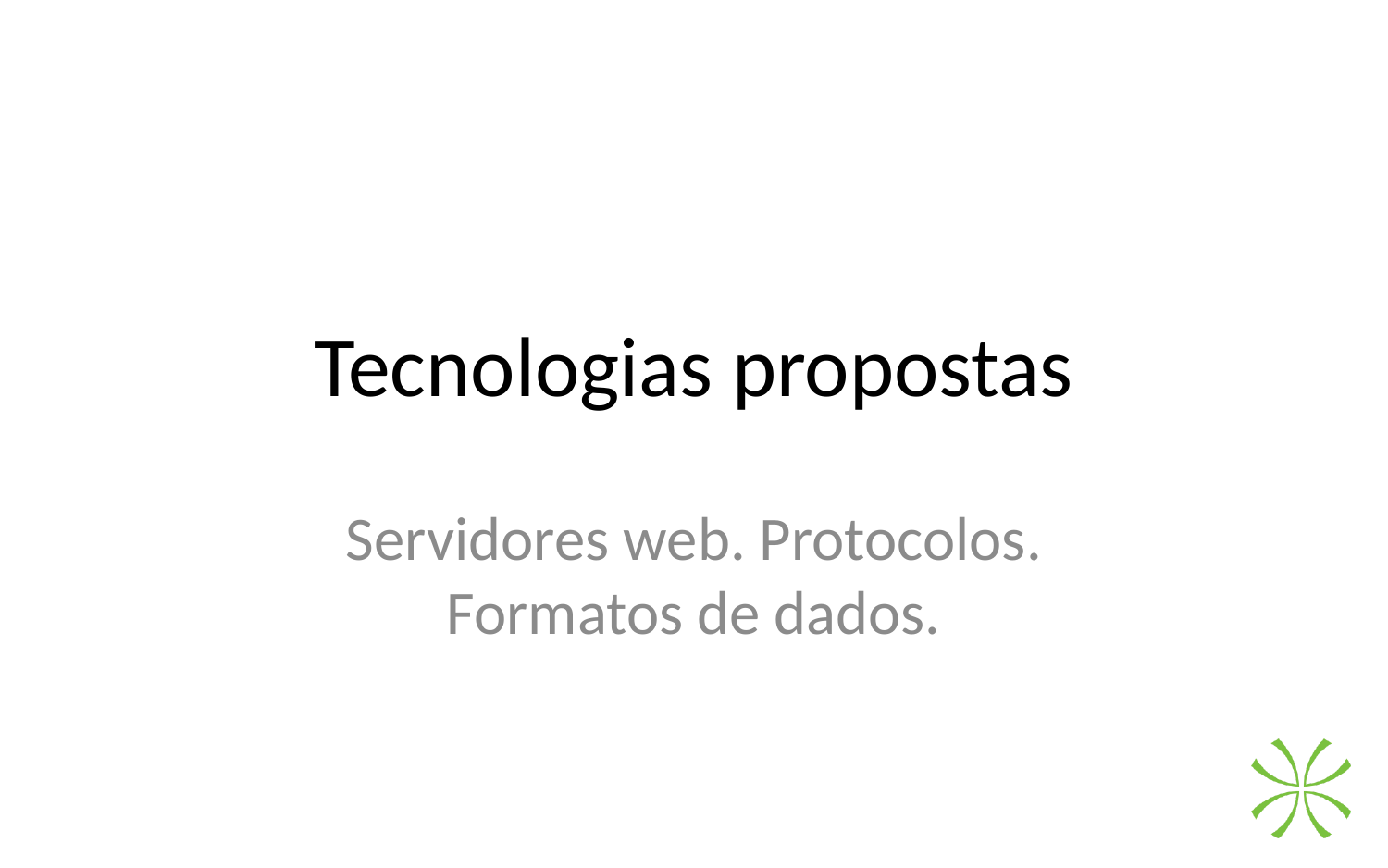

# Tecnologias propostas
Servidores web. Protocolos. Formatos de dados.